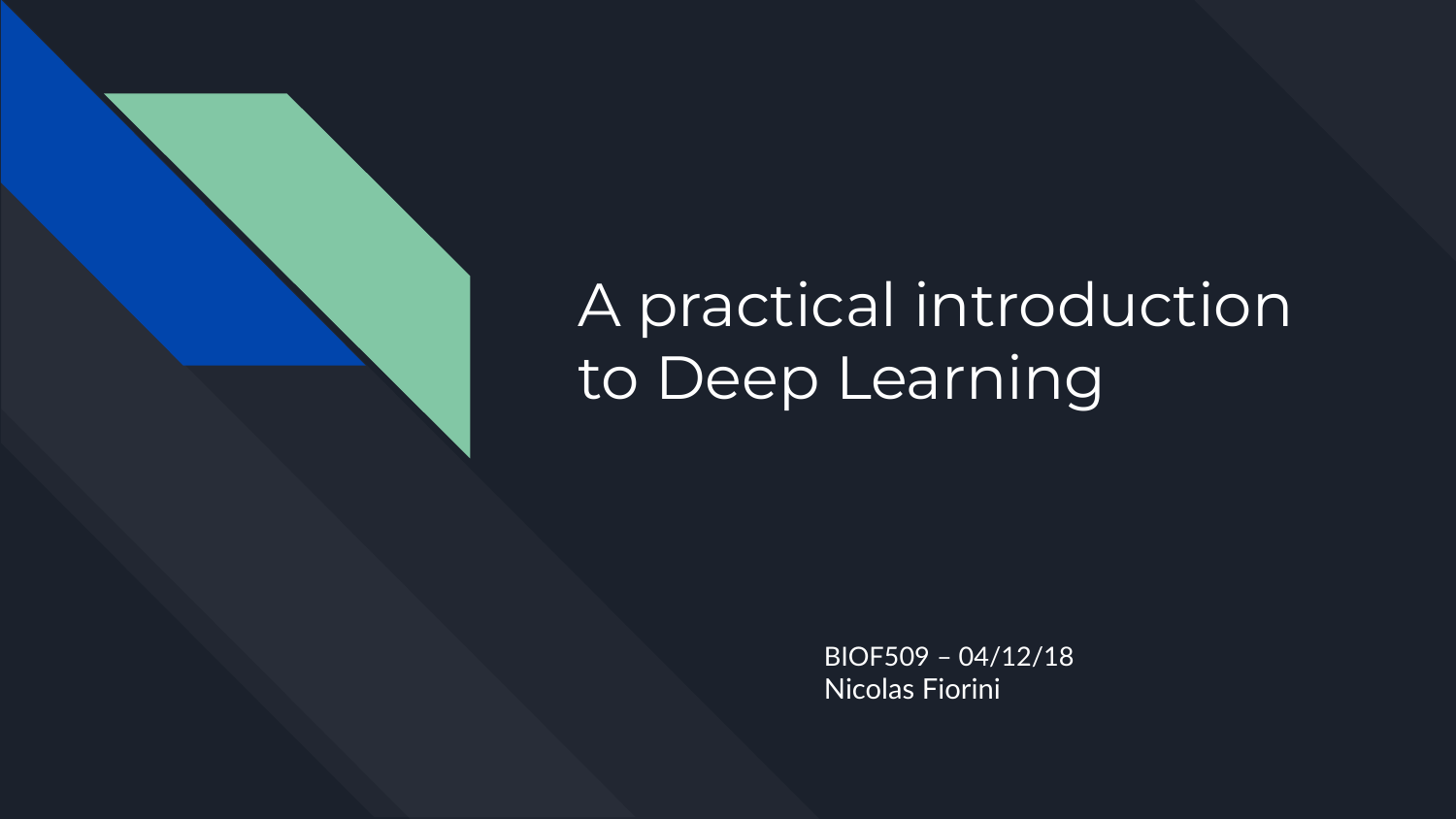

# A practical introduction to Deep Learning
BIOF509 – 04/12/18
Nicolas Fiorini